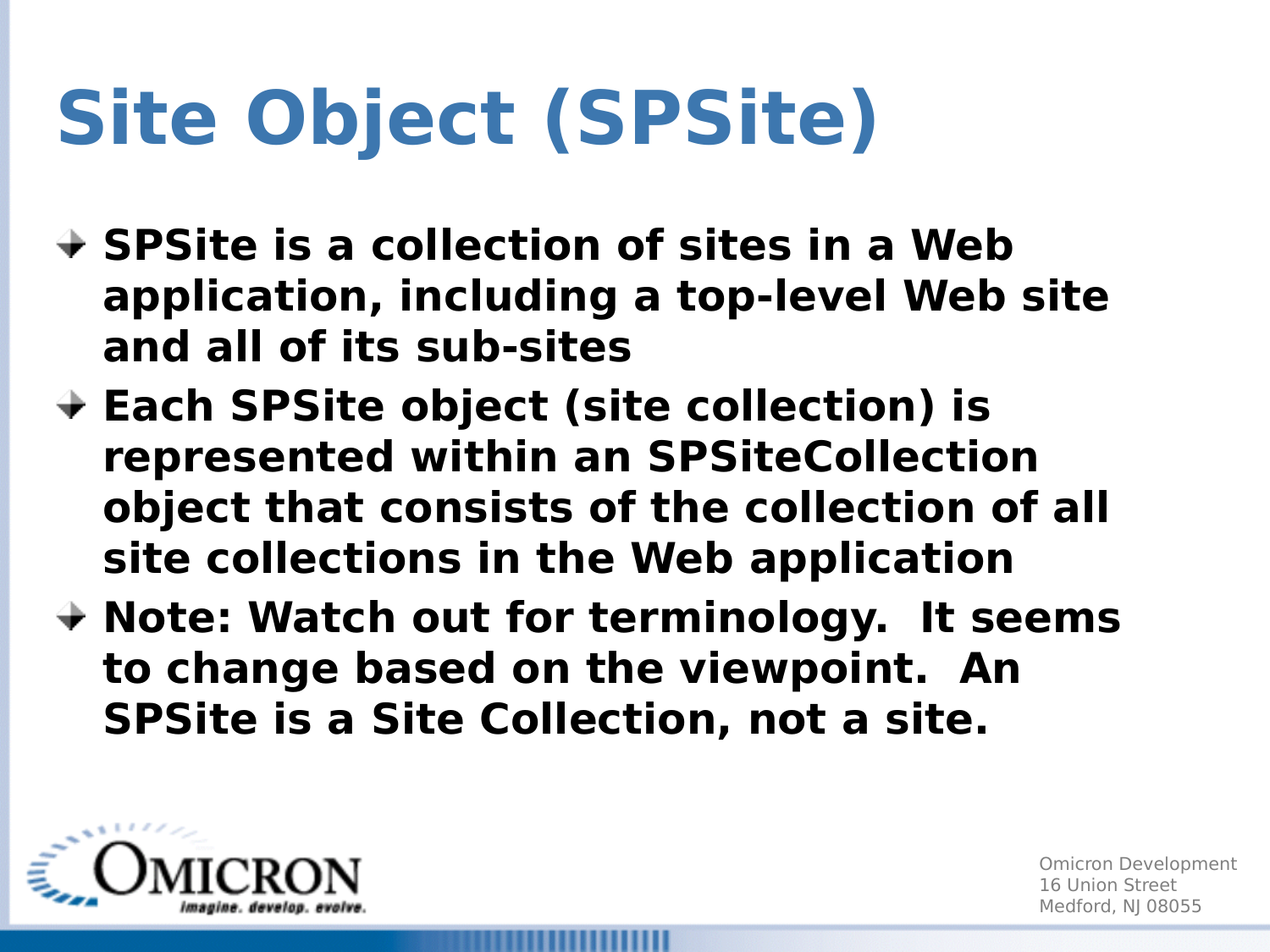

# Site Object (SPSite)
SPSite is a collection of sites in a Web application, including a top-level Web site and all of its sub-sites
Each SPSite object (site collection) is represented within an SPSiteCollection object that consists of the collection of all site collections in the Web application
Note: Watch out for terminology.  It seems to change based on the viewpoint.  An SPSite is a Site Collection, not a site.